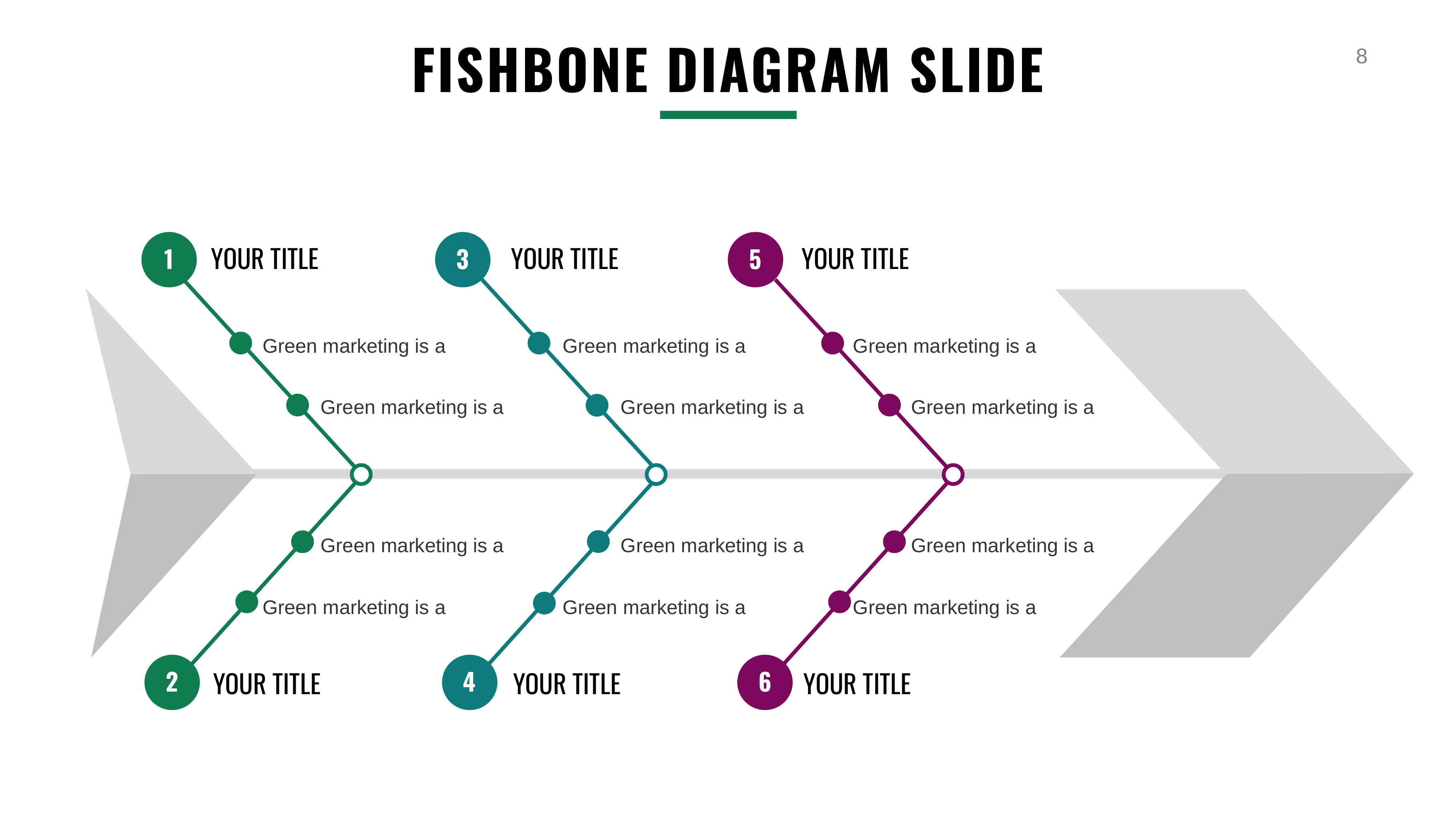

FISHBONE DIAGRAM SLIDE

YOUR TITLE
YOUR TITLE
YOUR TITLE
1
3
5

Green marketing is a
Green marketing is a
Green marketing is a
A
A

Green marketing is a
Green marketing is a
Green marketing is a
B

B

Green marketing is a
Green marketing is a
Green marketing is a
B

B

Green marketing is a
Green marketing is a
Green marketing is a
A

A

2
4
6
YOUR TITLE
YOUR TITLE
YOUR TITLE